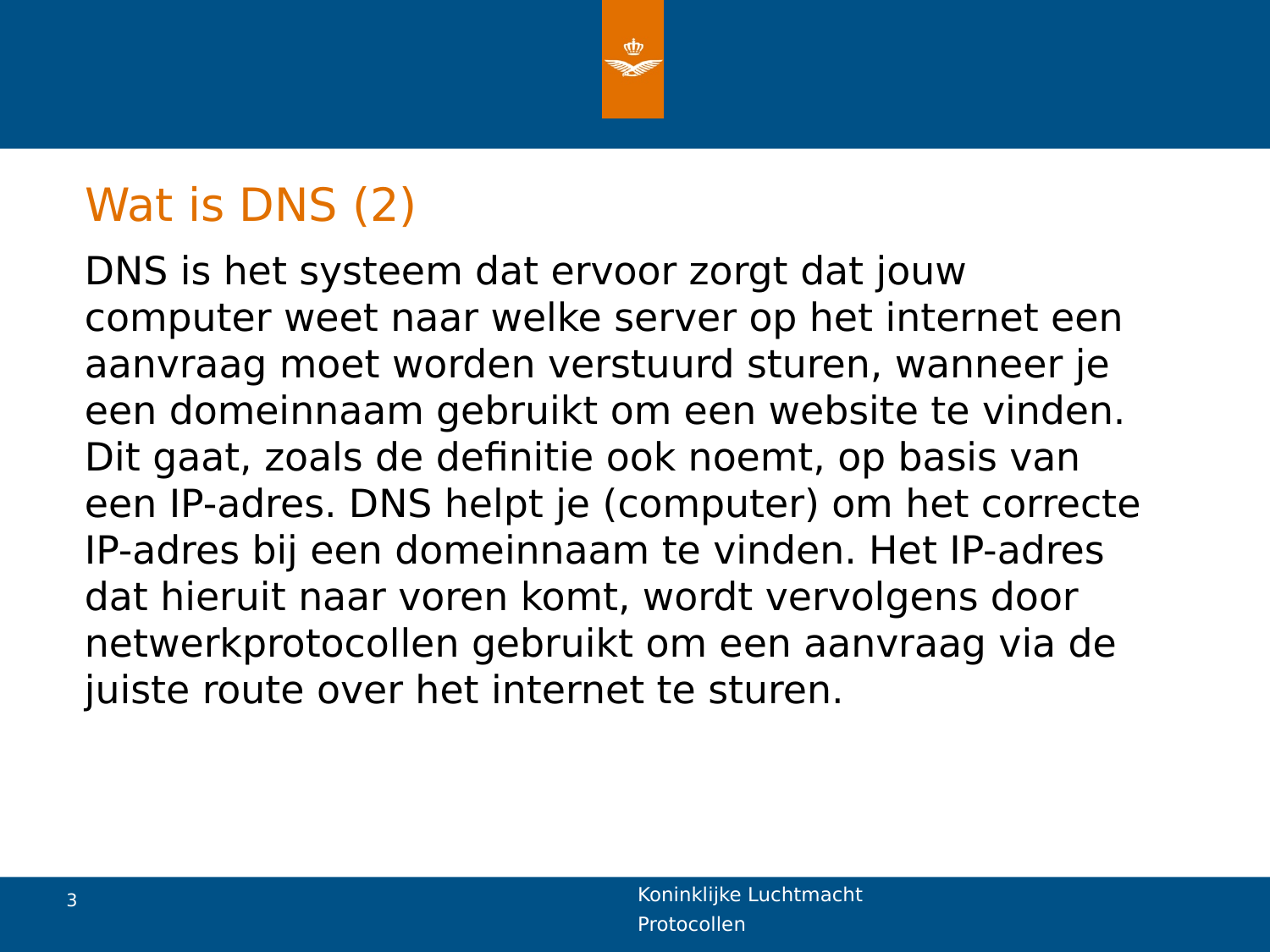

# Wat is DNS (2)
DNS is het systeem dat ervoor zorgt dat jouw computer weet naar welke server op het internet een aanvraag moet worden verstuurd sturen, wanneer je een domeinnaam gebruikt om een website te vinden. Dit gaat, zoals de definitie ook noemt, op basis van een IP-adres. DNS helpt je (computer) om het correcte IP-adres bij een domeinnaam te vinden. Het IP-adres dat hieruit naar voren komt, wordt vervolgens door netwerkprotocollen gebruikt om een aanvraag via de juiste route over het internet te sturen.